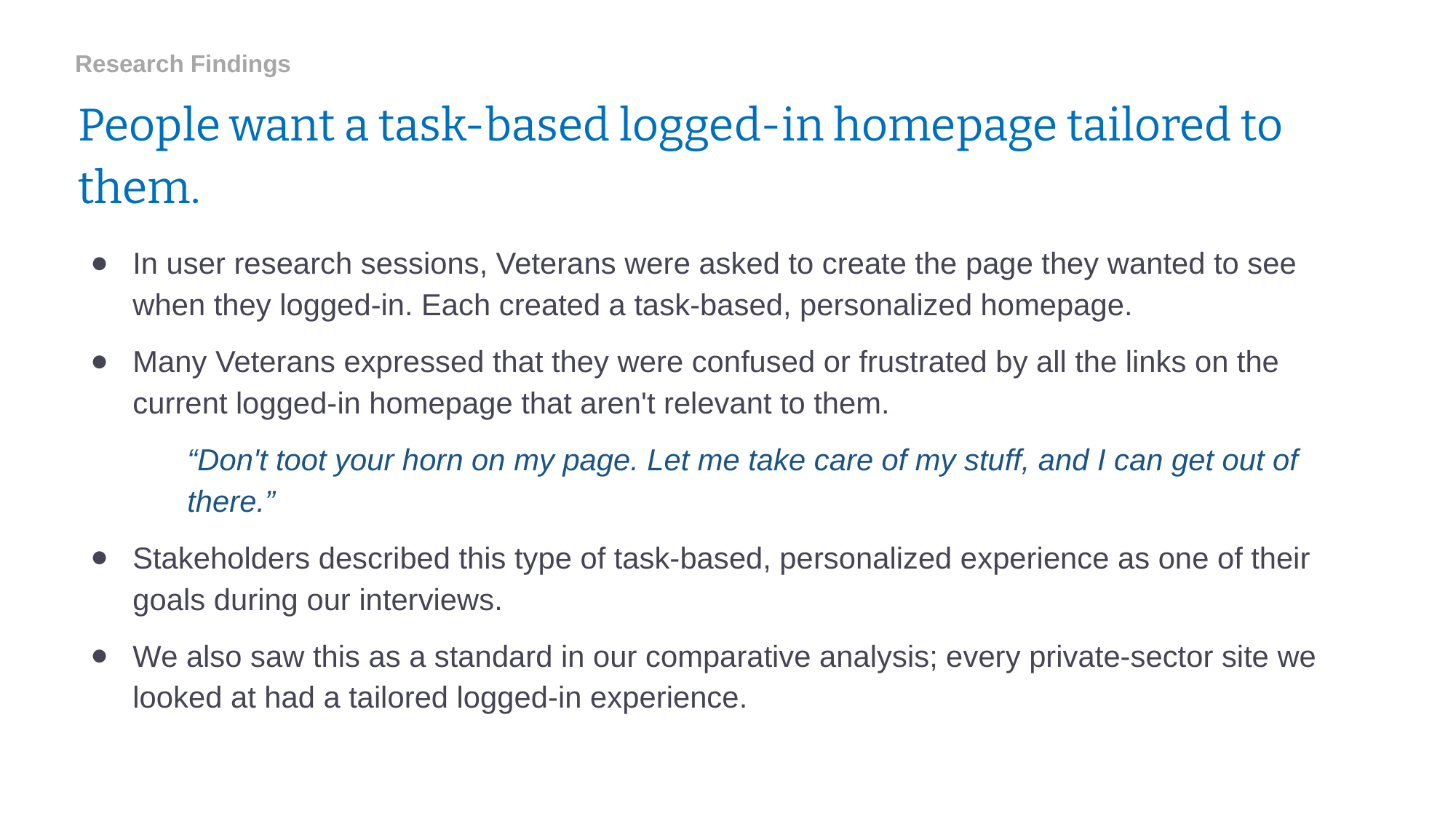

Research Findings
# People want a task-based logged-in homepage tailored to them.
In user research sessions, Veterans were asked to create the page they wanted to see when they logged-in. Each created a task-based, personalized homepage.
Many Veterans expressed that they were confused or frustrated by all the links on the current logged-in homepage that aren't relevant to them.
“Don't toot your horn on my page. Let me take care of my stuff, and I can get out of there.”
Stakeholders described this type of task-based, personalized experience as one of their goals during our interviews.
We also saw this as a standard in our comparative analysis; every private-sector site we looked at had a tailored logged-in experience.